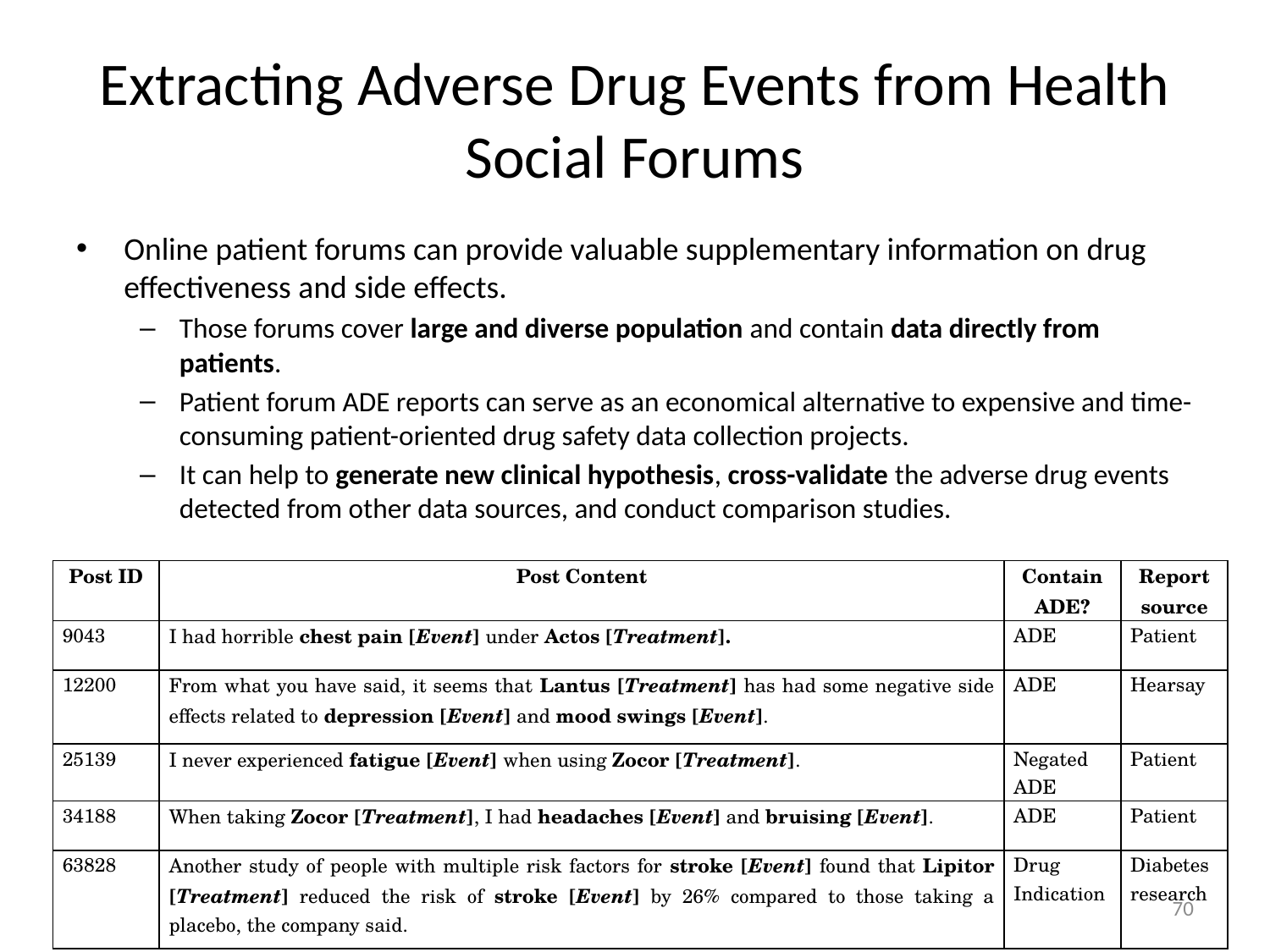

# Extracting Adverse Drug Events from Health Social Forums
Online patient forums can provide valuable supplementary information on drug effectiveness and side effects.
Those forums cover large and diverse population and contain data directly from patients.
Patient forum ADE reports can serve as an economical alternative to expensive and time-consuming patient-oriented drug safety data collection projects.
It can help to generate new clinical hypothesis, cross-validate the adverse drug events detected from other data sources, and conduct comparison studies.
| Post ID | Post Content | Contain ADE? | Report source |
| --- | --- | --- | --- |
| 9043 | I had horrible chest pain [Event] under Actos [Treatment]. | ADE | Patient |
| 12200 | From what you have said, it seems that Lantus [Treatment] has had some negative side effects related to depression [Event] and mood swings [Event]. | ADE | Hearsay |
| 25139 | I never experienced fatigue [Event] when using Zocor [Treatment]. | Negated ADE | Patient |
| 34188 | When taking Zocor [Treatment], I had headaches [Event] and bruising [Event]. | ADE | Patient |
| 63828 | Another study of people with multiple risk factors for stroke [Event] found that Lipitor [Treatment] reduced the risk of stroke [Event] by 26% compared to those taking a placebo, the company said. | Drug Indication | Diabetes research |
70